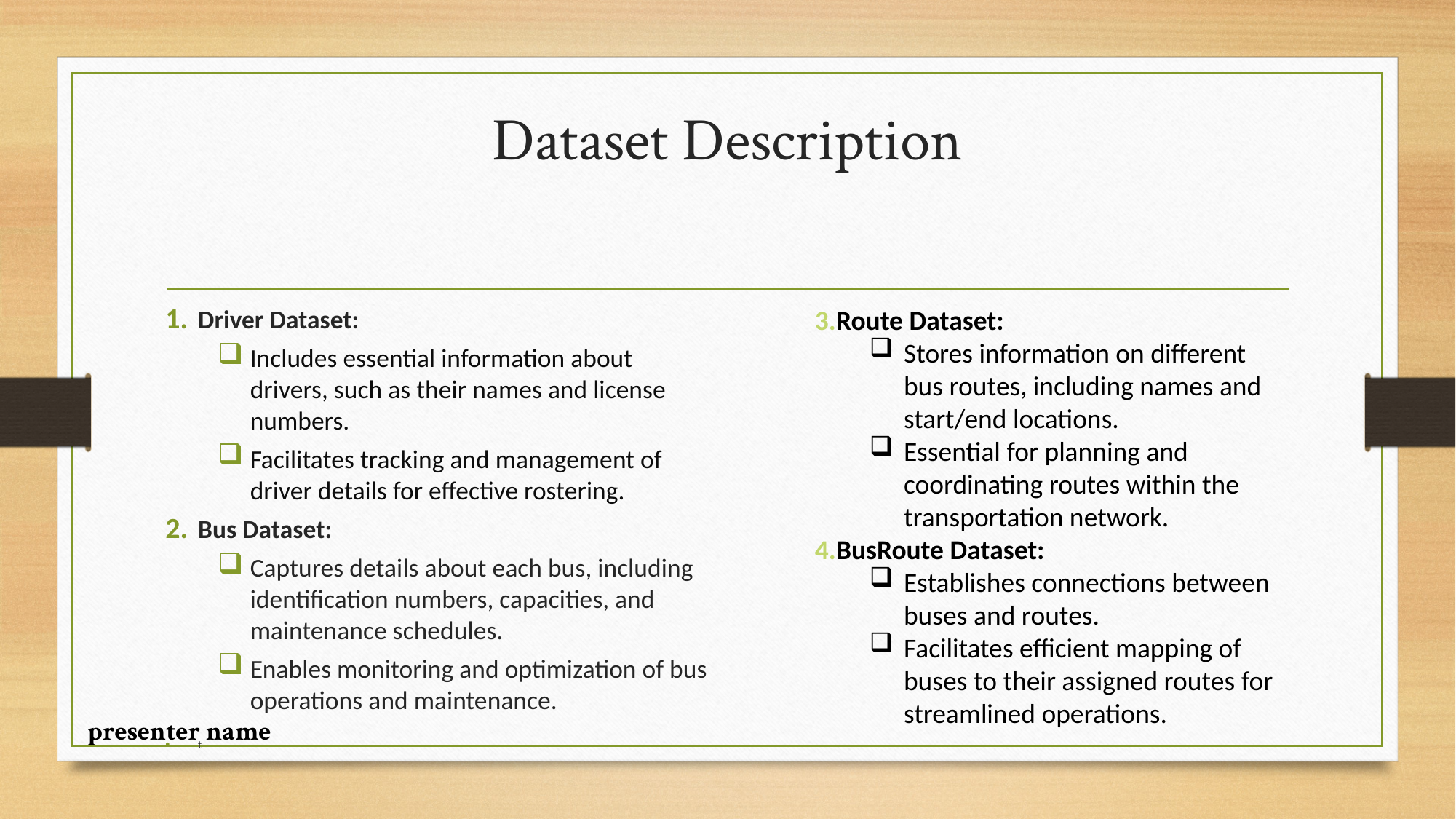

# Dataset Description
Driver Dataset:
Includes essential information about drivers, such as their names and license numbers.
Facilitates tracking and management of driver details for effective rostering.
Bus Dataset:
Captures details about each bus, including identification numbers, capacities, and maintenance schedules.
Enables monitoring and optimization of bus operations and maintenance.

t
3.Route Dataset:
Stores information on different bus routes, including names and start/end locations.
Essential for planning and coordinating routes within the transportation network.
4.BusRoute Dataset:
Establishes connections between buses and routes.
Facilitates efficient mapping of buses to their assigned routes for streamlined operations.
presenter name